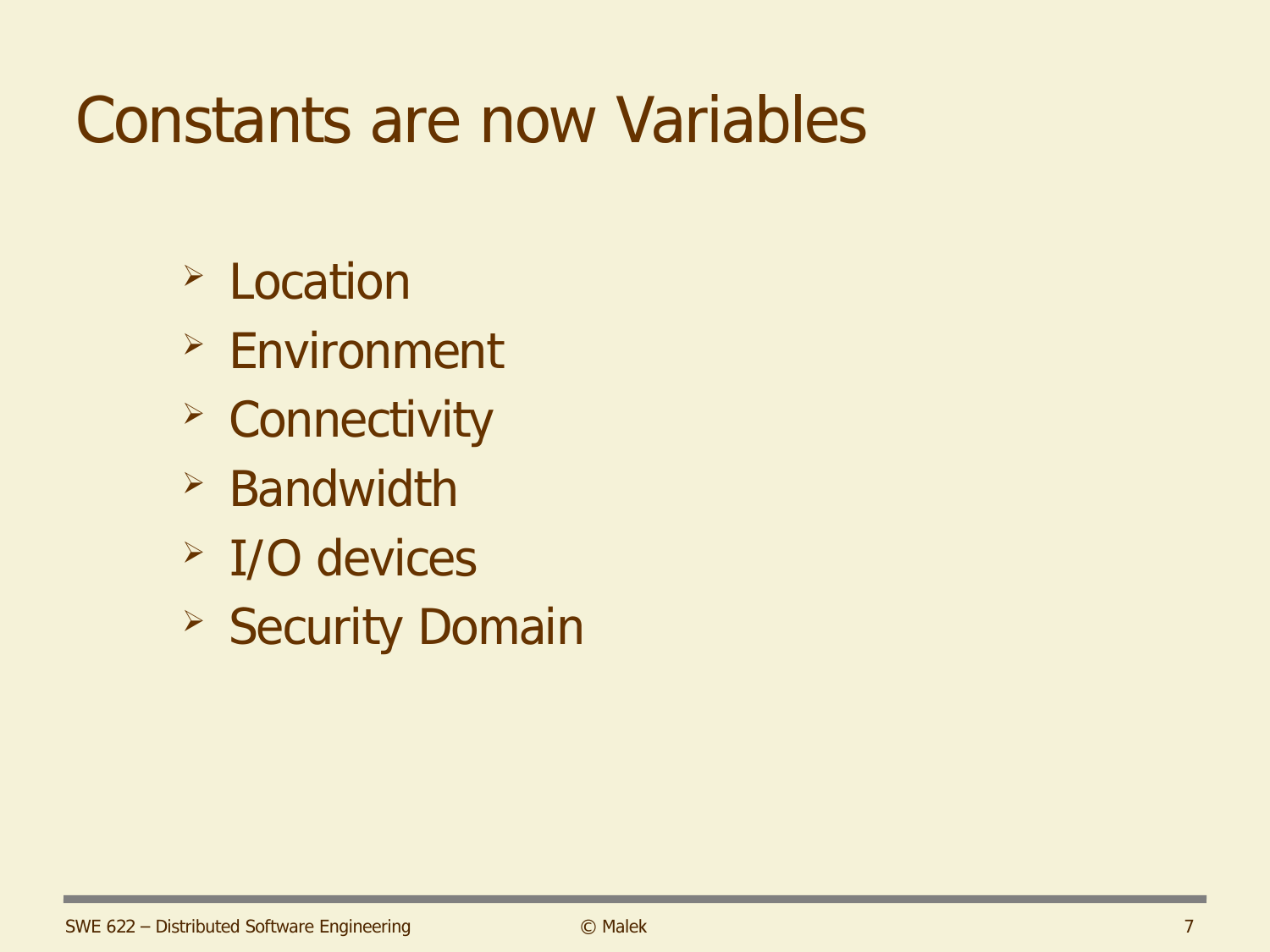

# Constants are now Variables
Location
Environment
Connectivity
Bandwidth
I/O devices
Security Domain
SWE 622 – Distributed Software Engineering
© Malek
7